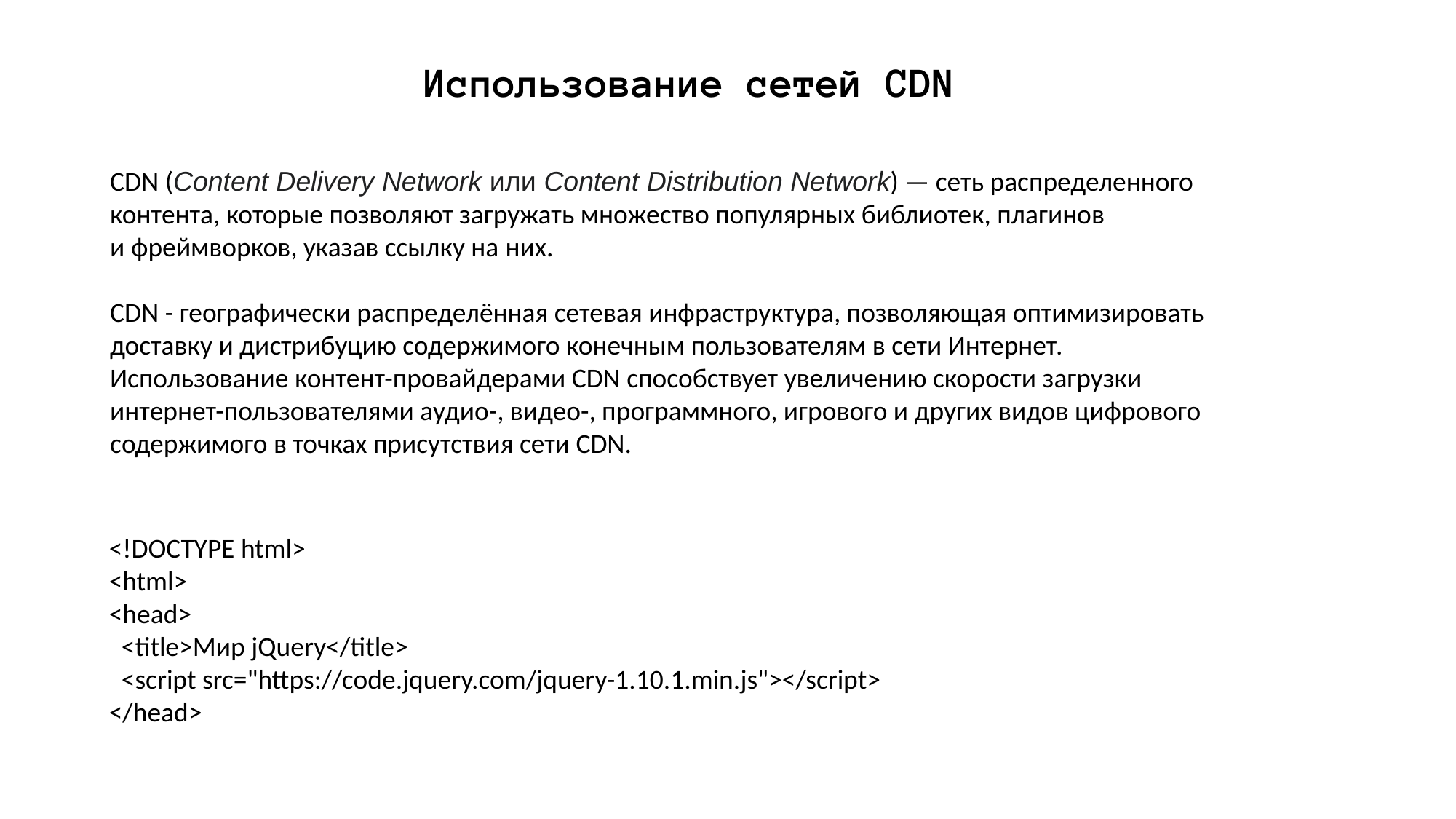

Использование сетей CDN
CDN (Content Delivery Network или Content Distribution Network) — сеть распределенного контента, которые позволяют загружать множество популярных библиотек, плагинов и фреймворков, указав ссылку на них.

CDN - географически распределённая сетевая инфраструктура, позволяющая оптимизировать доставку и дистрибуцию содержимого конечным пользователям в сети Интернет. Использование контент-провайдерами CDN способствует увеличению скорости загрузки интернет-пользователями аудио-, видео-, программного, игрового и других видов цифрового содержимого в точках присутствия сети CDN.
<!DOCTYPE html>
<html>
<head>
  <title>Мир jQuery</title>
  <script src="https://code.jquery.com/jquery-1.10.1.min.js"></script>
</head>